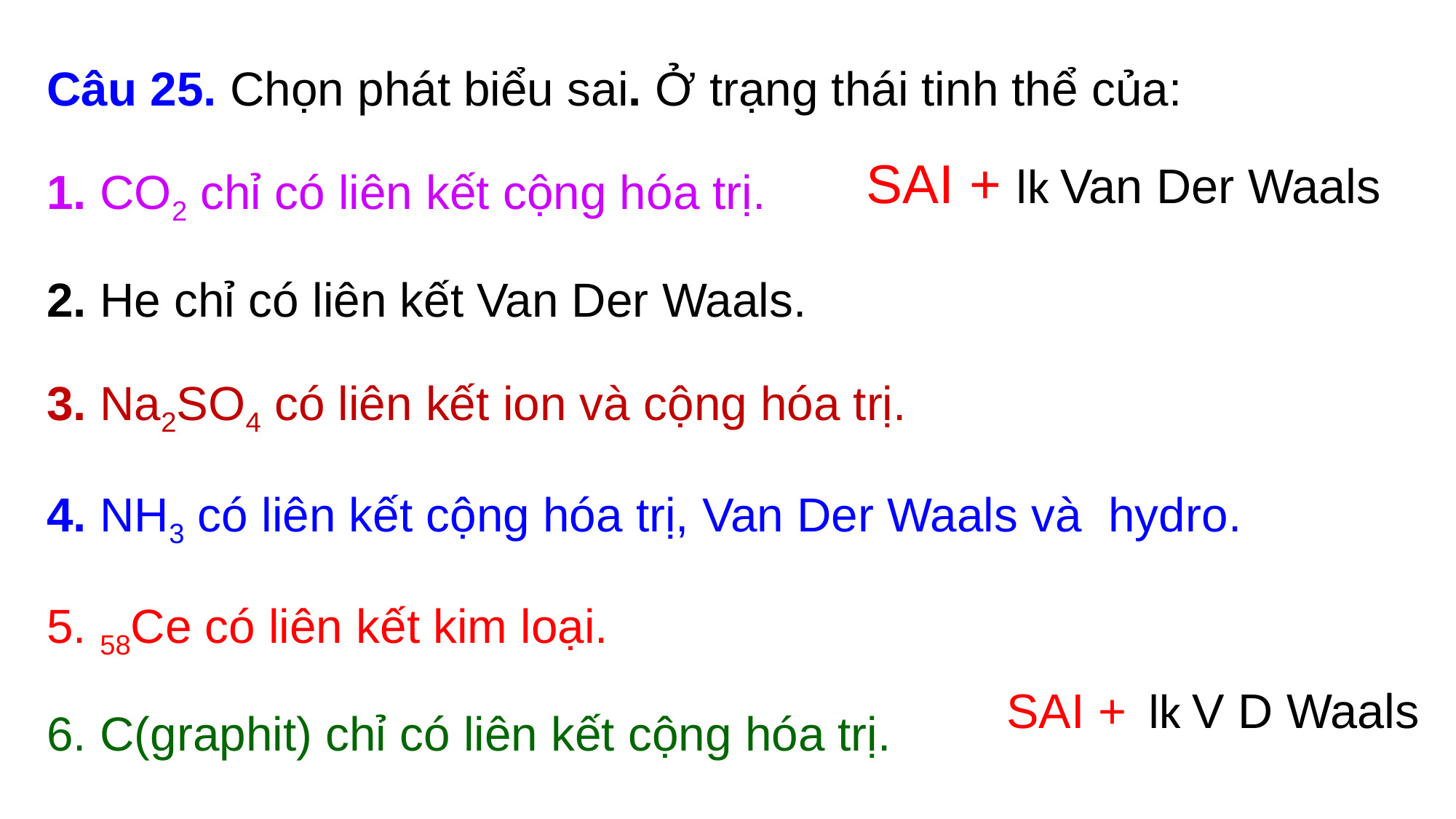

Câu 25. Chọn phát biểu sai. Ở trạng thái tinh thể của:
1. CO2 chỉ có liên kết cộng hóa trị.
2. He chỉ có liên kết Van Der Waals.
3. Na2SO4 có liên kết ion và cộng hóa trị.
4. NH3 có liên kết cộng hóa trị, Van Der Waals và  hydro.
5. 58Ce có liên kết kim loại.
6. C(graphit) chỉ có liên kết cộng hóa trị.

SAI + lk Van Der Waals
SAI +  lk V D Waals